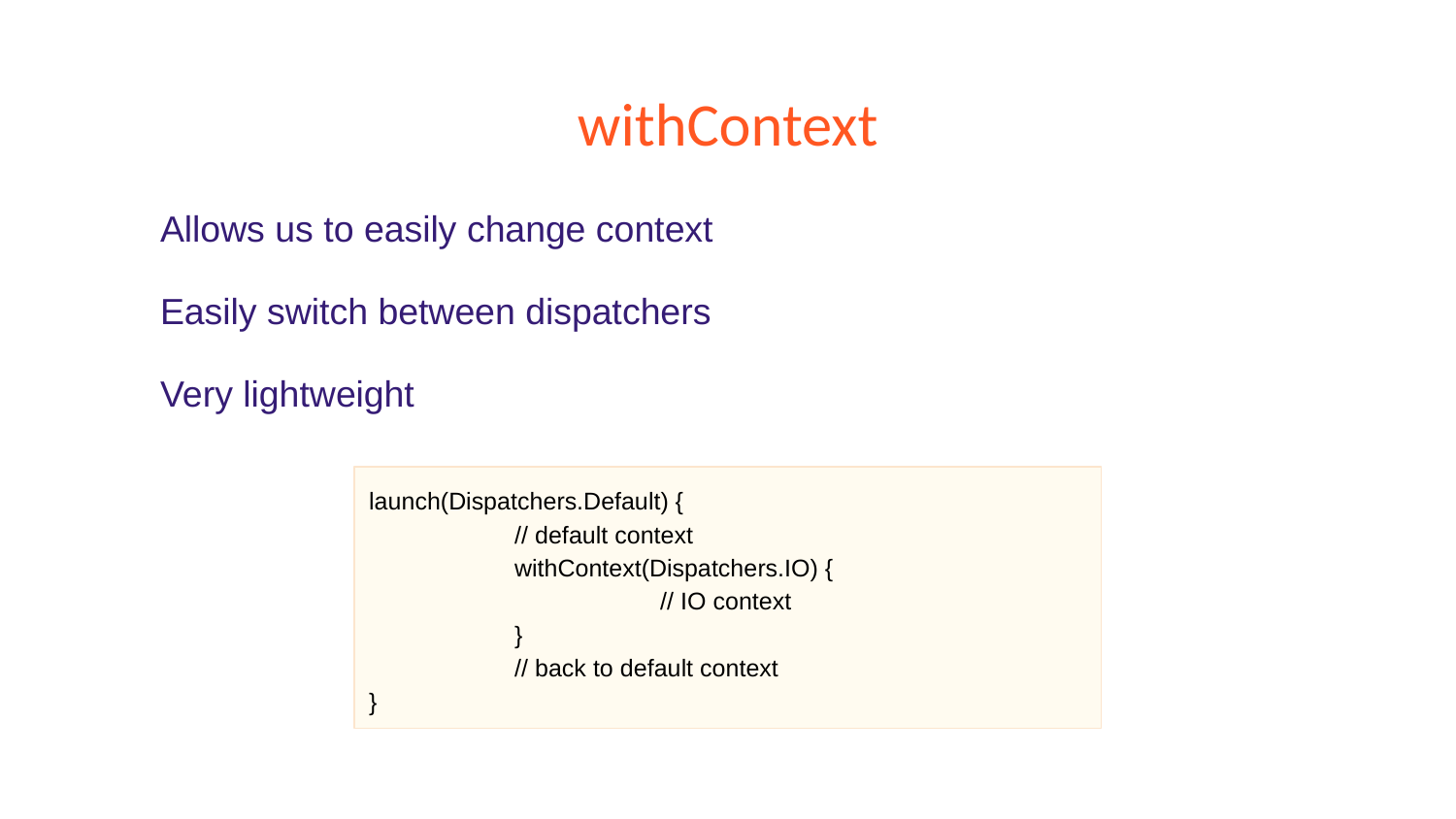

# withContext
Allows us to easily change context
Easily switch between dispatchers
Very lightweight

launch(Dispatchers.Default) {
	// default context
	withContext(Dispatchers.IO) {
		// IO context
	}
	// back to default context
}